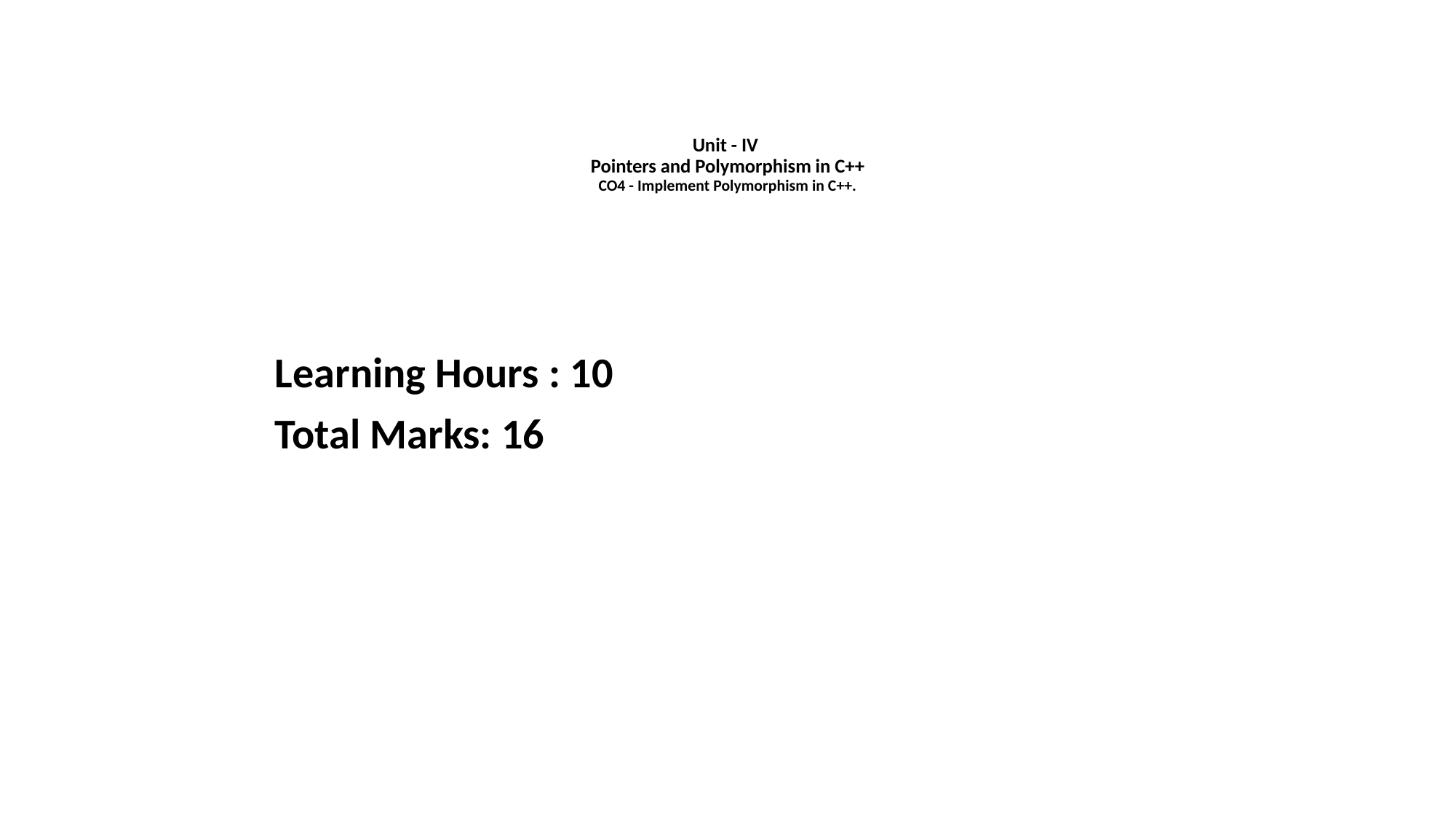

# Unit - IV Pointers and Polymorphism in C++ CO4 - Implement Polymorphism in C++.
                 Learning Hours : 10
                 Total Marks: 16